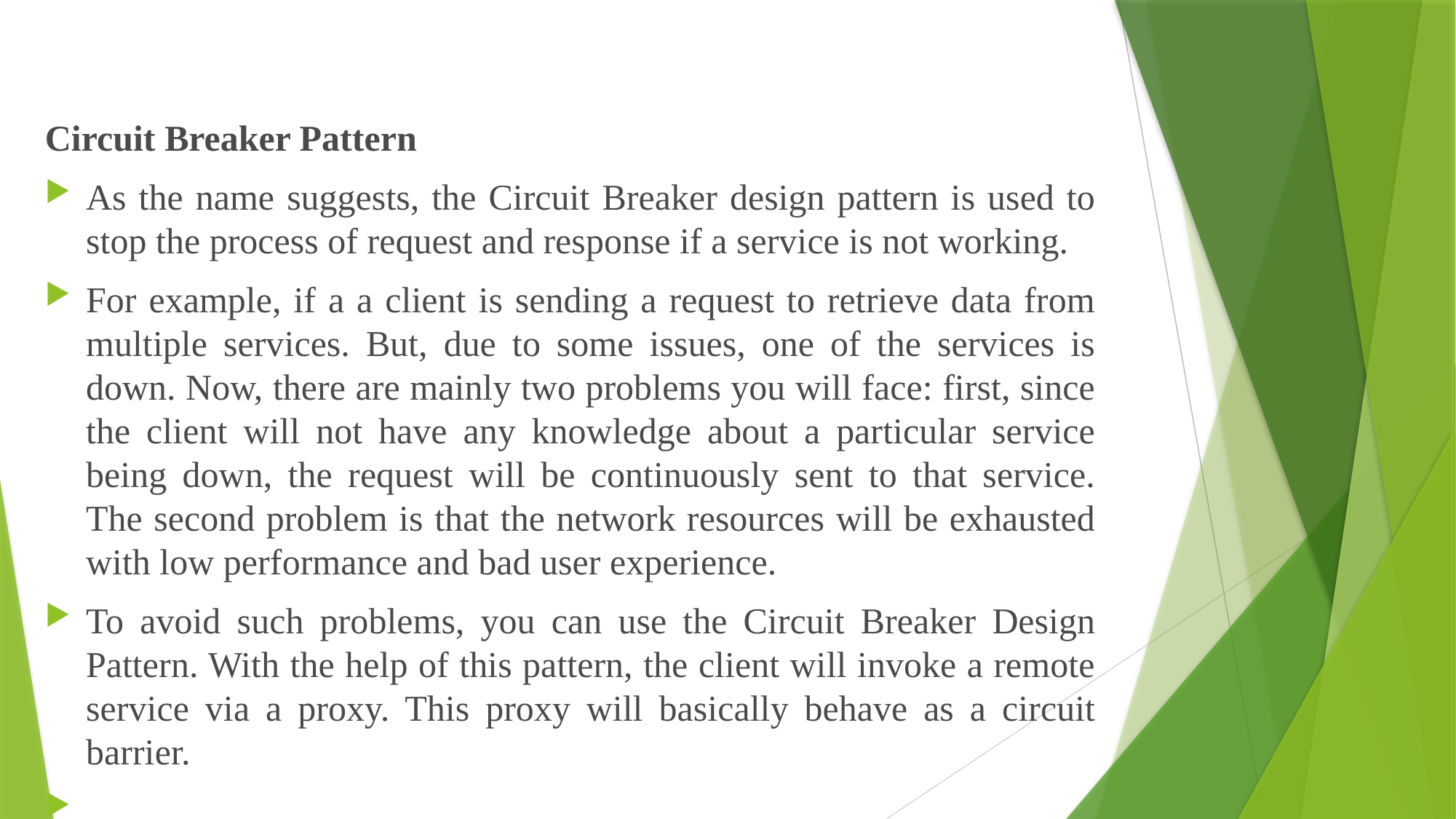

Circuit Breaker Pattern
As the name suggests, the Circuit Breaker design pattern is used to stop the process of request and response if a service is not working.
For example, if a a client is sending a request to retrieve data from multiple services. But, due to some issues, one of the services is down. Now, there are mainly two problems you will face: first, since the client will not have any knowledge about a particular service being down, the request will be continuously sent to that service. The second problem is that the network resources will be exhausted with low performance and bad user experience.
To avoid such problems, you can use the Circuit Breaker Design Pattern. With the help of this pattern, the client will invoke a remote service via a proxy. This proxy will basically behave as a circuit barrier.